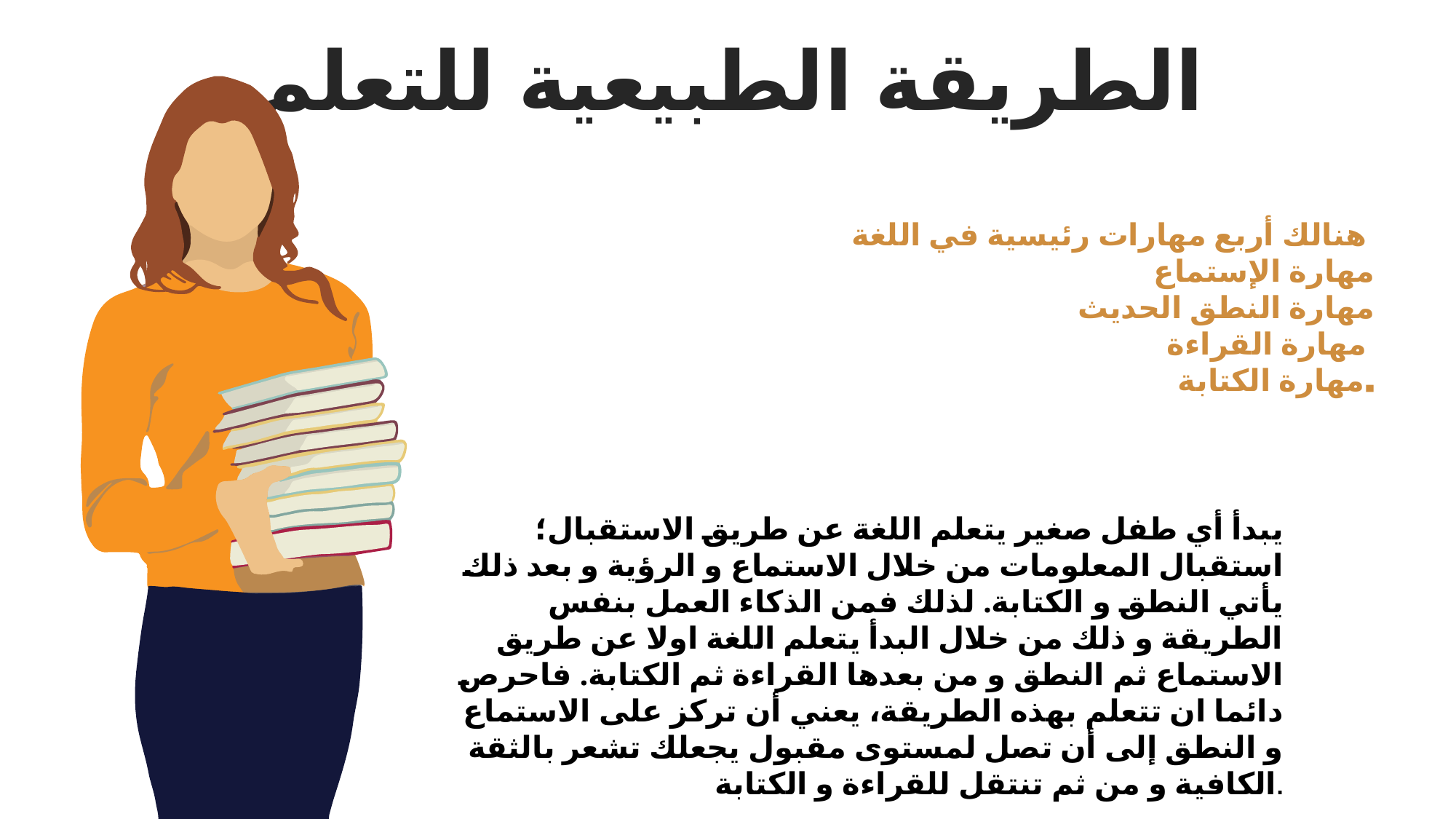

الطريقة الطبيعية للتعلم

هنالك أربع مهارات رئيسية في اللغة
مهارة الإستماع
 مهارة النطق الحديث
 مهارة القراءة
   مهارة الكتابة.
.
يبدأ أي طفل صغير يتعلم اللغة عن طريق الاستقبال؛ استقبال المعلومات من خلال الاستماع و الرؤية و بعد ذلك يأتي النطق و الكتابة. لذلك فمن الذكاء العمل بنفس الطريقة و ذلك من خلال البدأ يتعلم اللغة اولا عن طريق الاستماع ثم النطق و من بعدها القراءة ثم الكتابة. فاحرص دائما ان تتعلم بهذه الطريقة، يعني أن تركز على الاستماع و النطق إلى أن تصل لمستوى مقبول يجعلك تشعر بالثقة الكافية و من ثم تنتقل للقراءة و الكتابة.